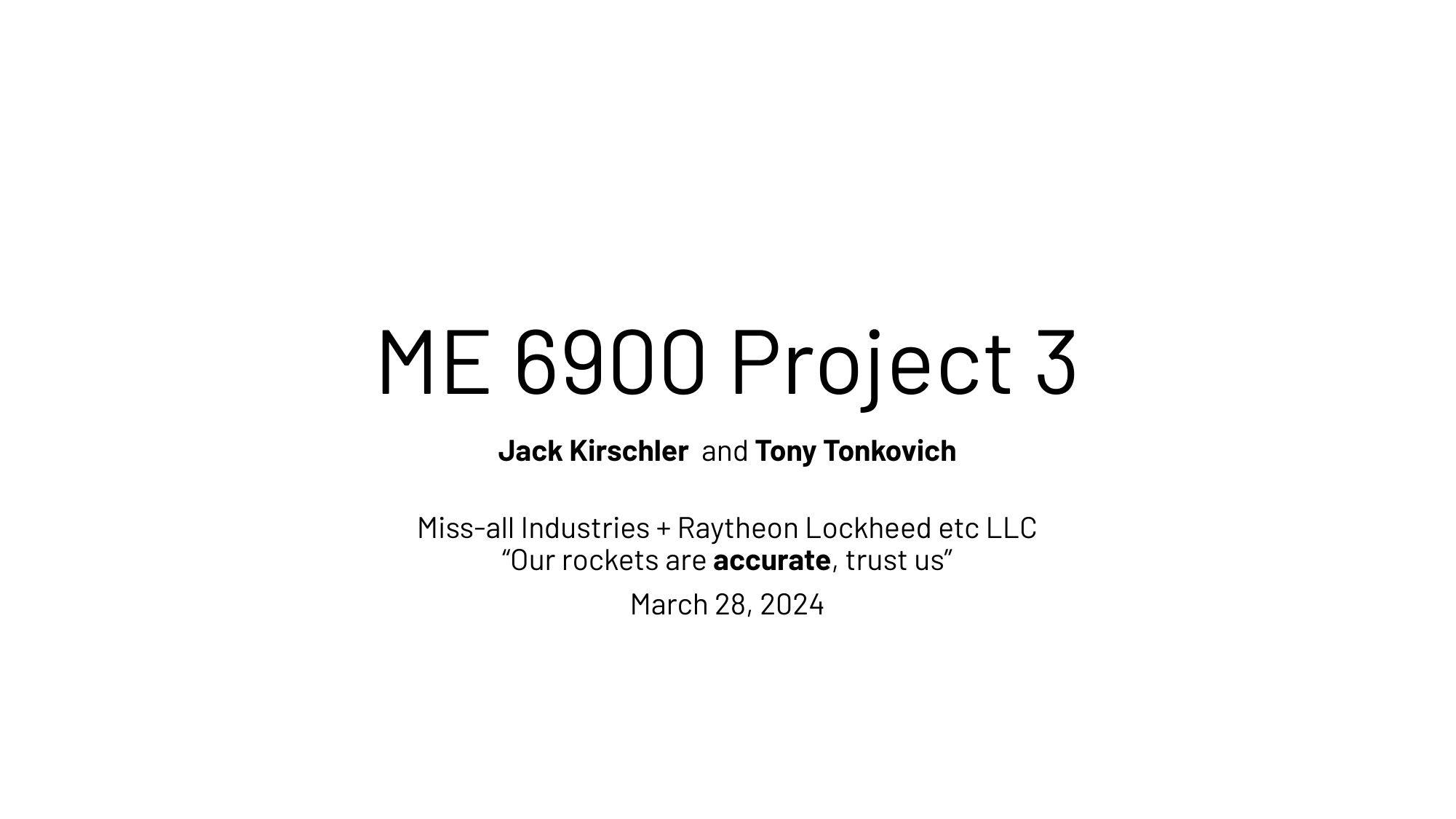

# ME 6900 Project 3
Jack Kirschler  and Tony Tonkovich
Miss-all Industries + Raytheon Lockheed etc LLC​
“Our rockets are accurate, trust us”​
March 28, 2024